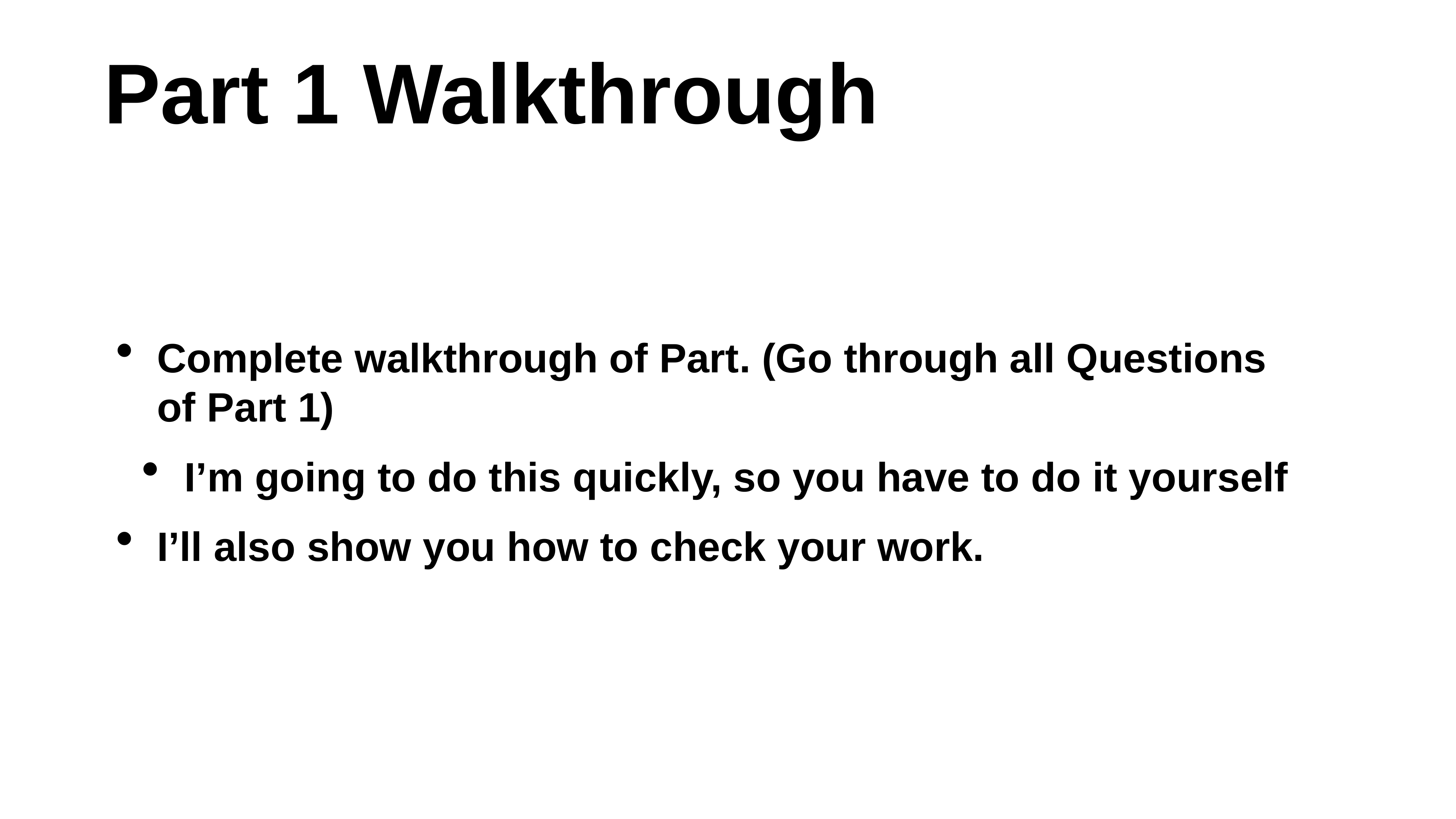

# Part 1 Walkthrough
Complete walkthrough of Part. (Go through all Questions of Part 1)
I’m going to do this quickly, so you have to do it yourself
I’ll also show you how to check your work.